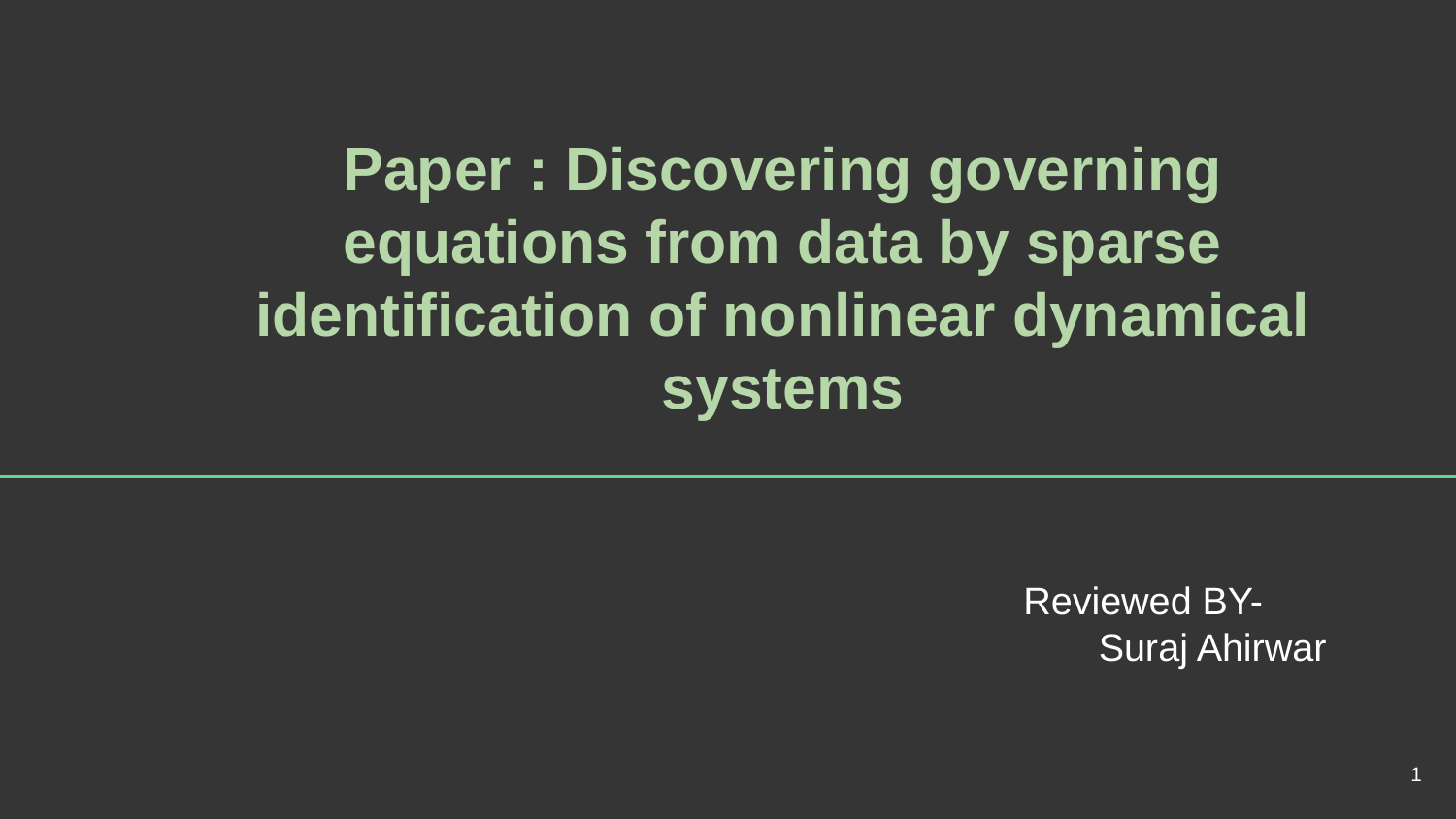

Paper : Discovering governing equations from data by sparse identification of nonlinear dynamical systems
                                                                         Reviewed BY-
                                                                                      Suraj Ahirwar

1